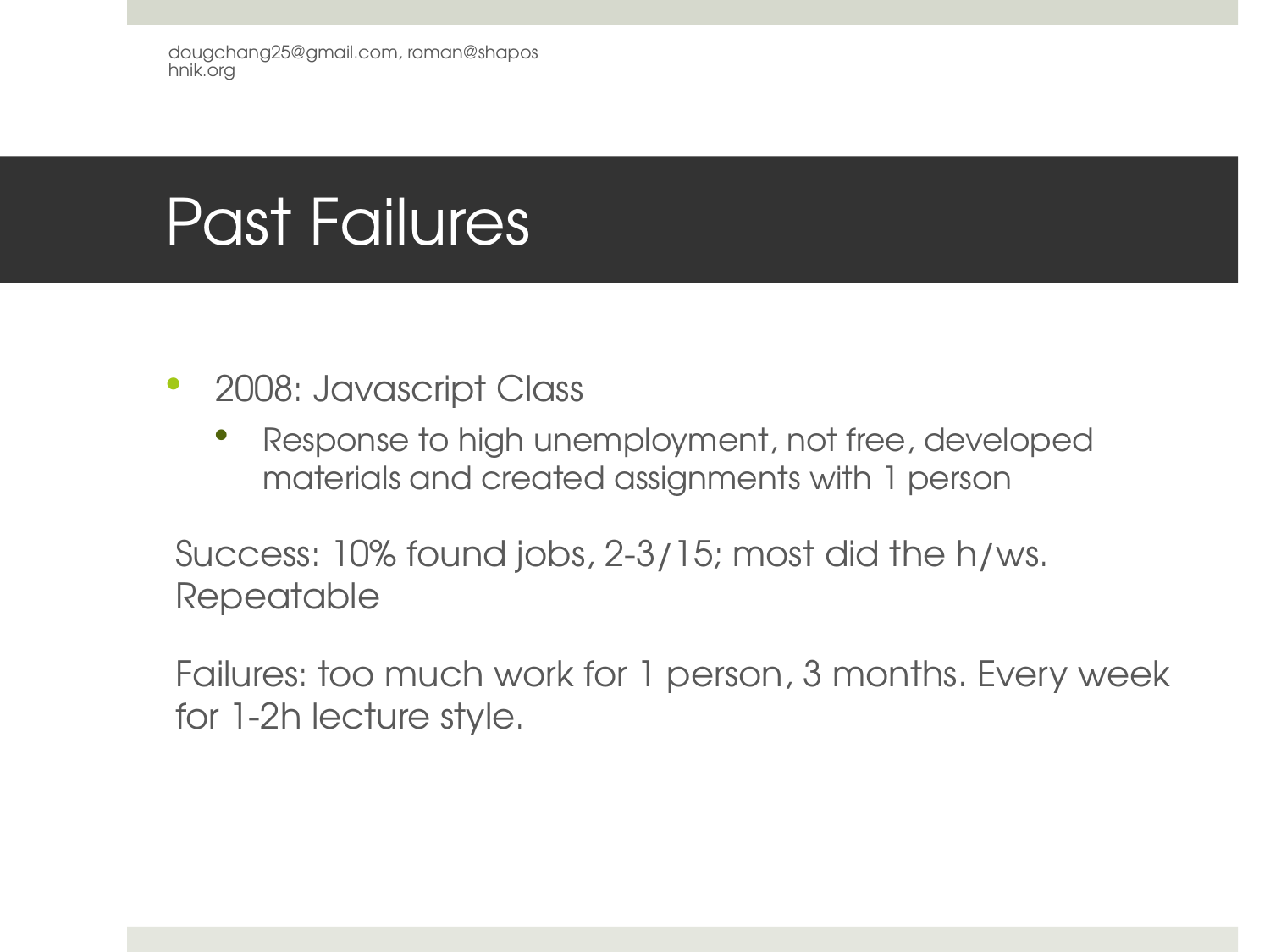

dougchang25@gmail.com, roman@shaposhnik.org
# Past Failures
2008: Javascript Class
Response to high unemployment, not free, developed materials and created assignments with 1 person
Success: 10% found jobs, 2-3/15; most did the h/ws. Repeatable
Failures: too much work for 1 person, 3 months. Every week for 1-2h lecture style.